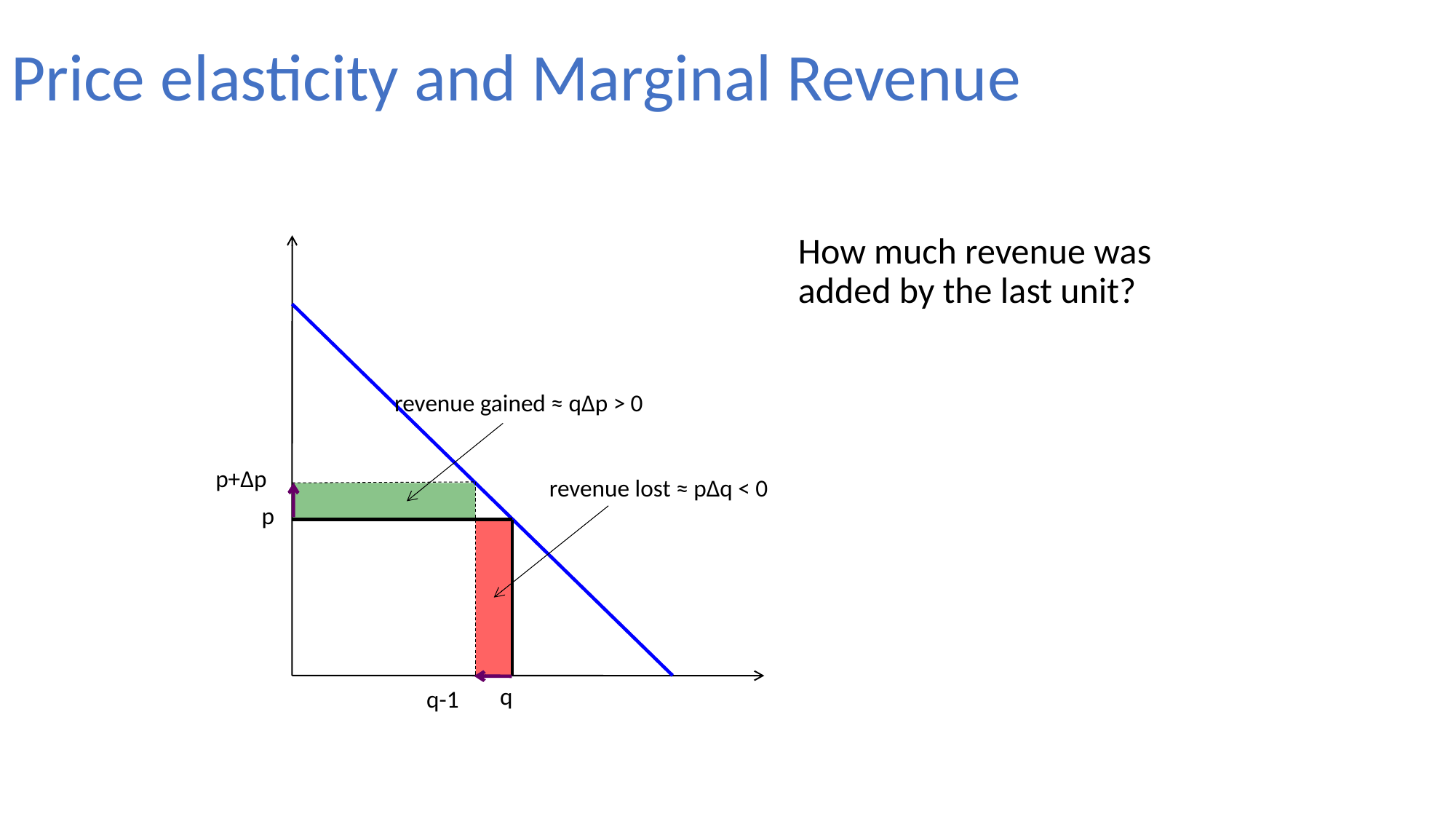

# Price elasticity and Marginal Revenue
How much revenue was added by the last unit?
revenue gained ≈ q∆p > 0
p+∆p
revenue lost ≈ p∆q < 0

p

q
q-1